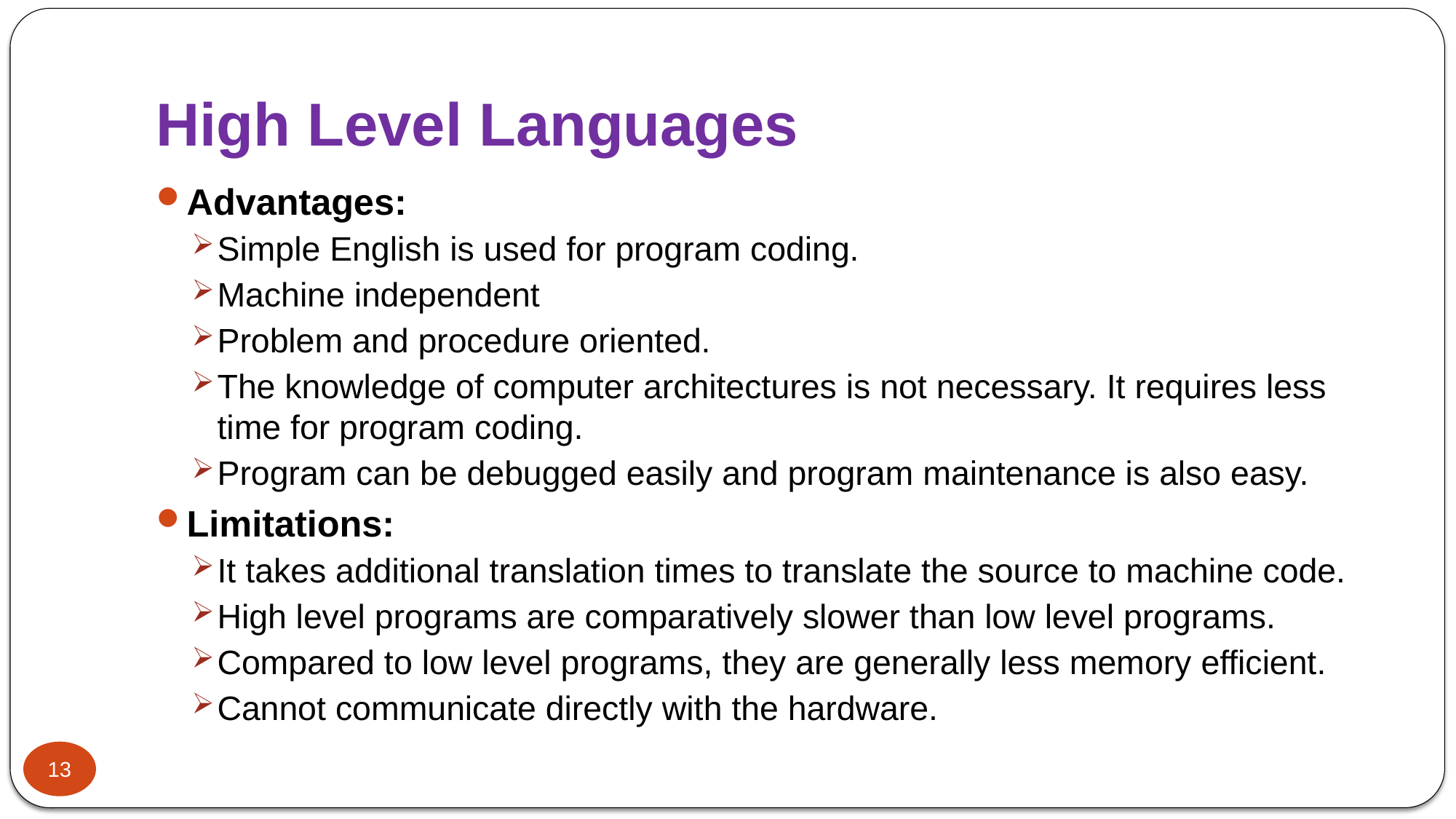

# High Level Languages
Advantages:
Simple English is used for program coding.
Machine independent
Problem and procedure oriented.
The knowledge of computer architectures is not necessary. It requires less time for program coding.
Program can be debugged easily and program maintenance is also easy.
Limitations:
It takes additional translation times to translate the source to machine code.
High level programs are comparatively slower than low level programs.
Compared to low level programs, they are generally less memory efficient.
Cannot communicate directly with the hardware.

13